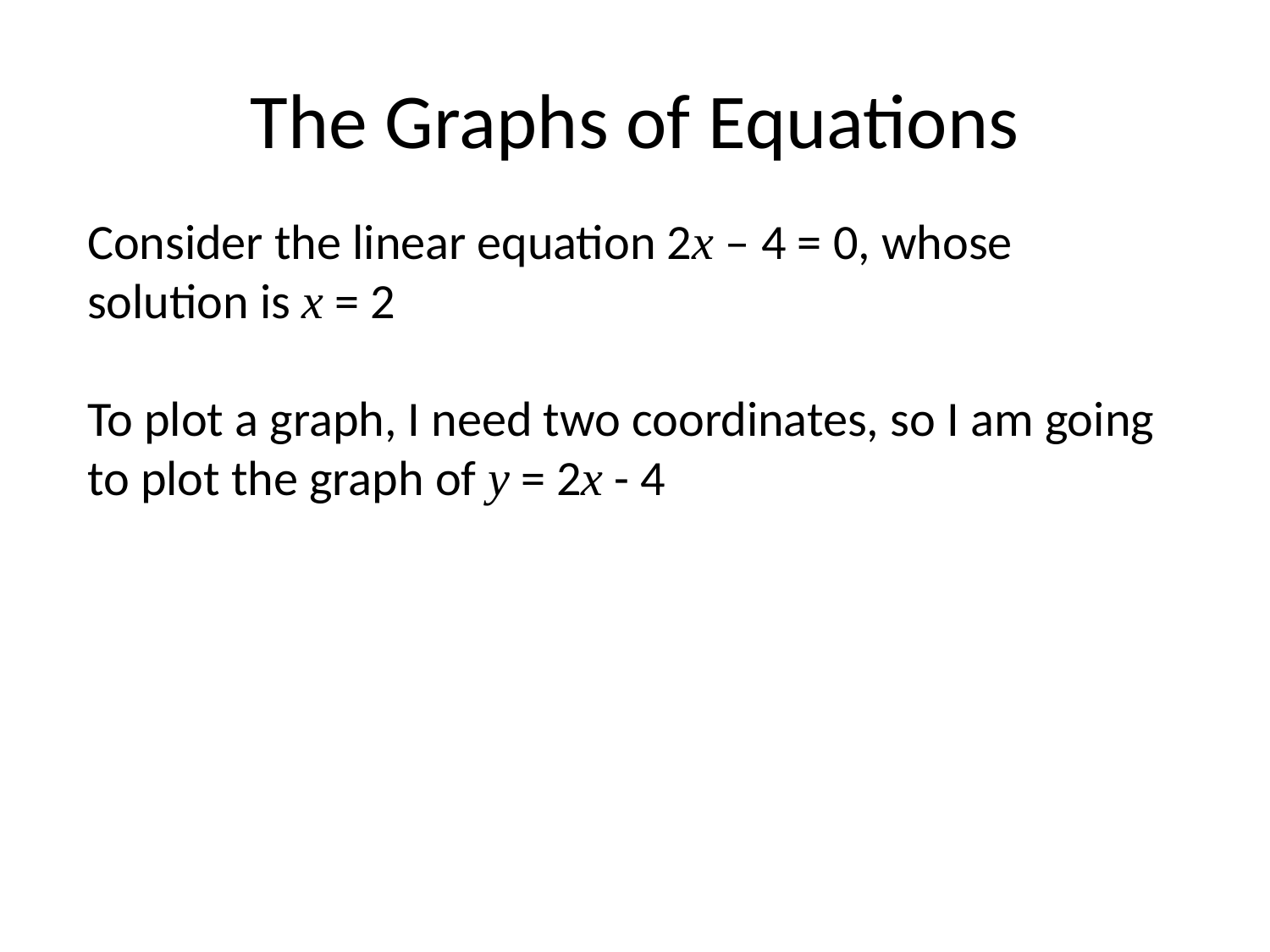

# The Graphs of Equations
Consider the linear equation 2x – 4 = 0, whose solution is x = 2

To plot a graph, I need two coordinates, so I am going to plot the graph of y = 2x - 4